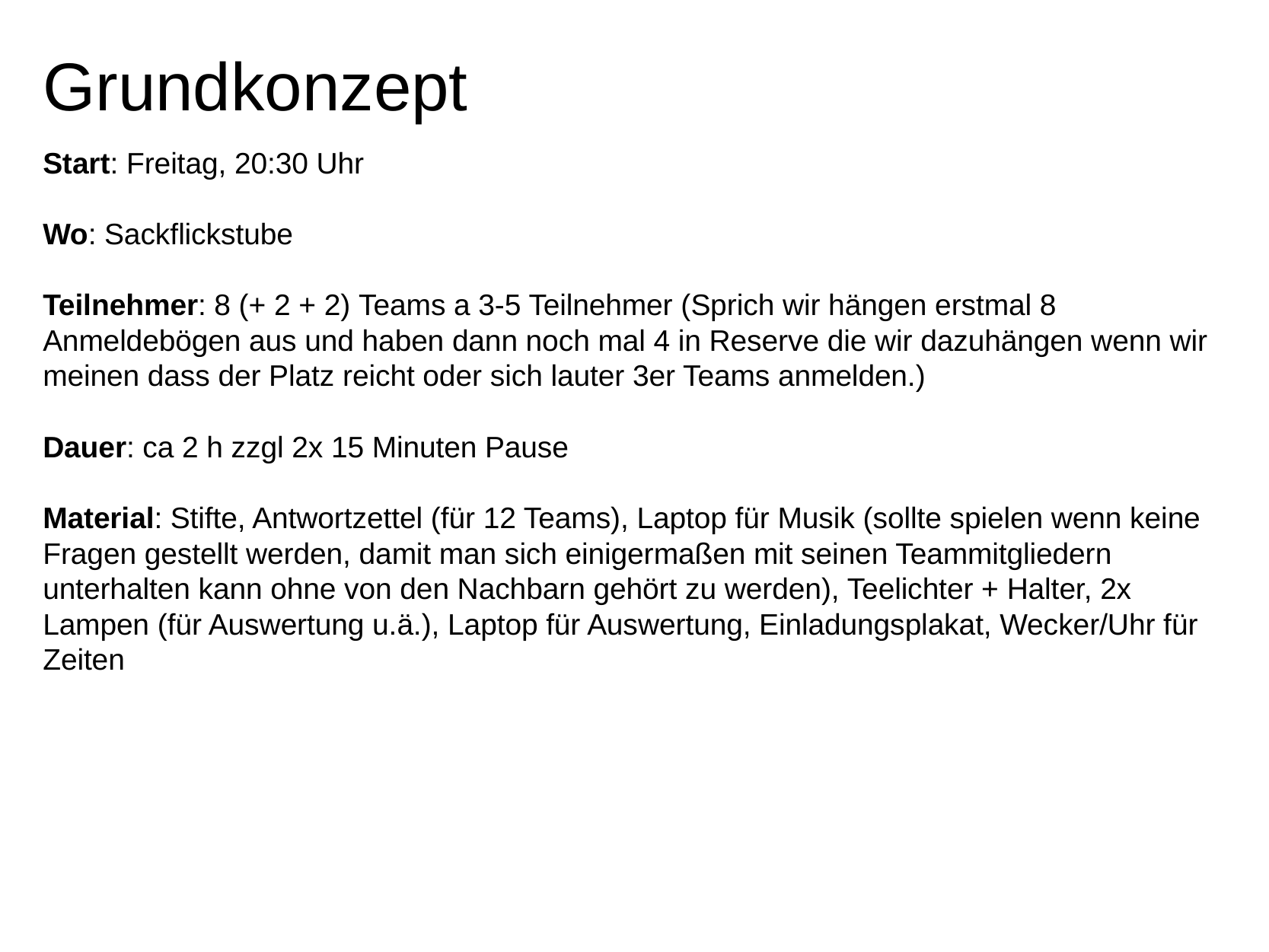

# Grundkonzept
Start: Freitag, 20:30 Uhr

Wo: Sackflickstube

Teilnehmer: 8 (+ 2 + 2) Teams a 3-5 Teilnehmer (Sprich wir hängen erstmal 8 Anmeldebögen aus und haben dann noch mal 4 in Reserve die wir dazuhängen wenn wir meinen dass der Platz reicht oder sich lauter 3er Teams anmelden.)

Dauer: ca 2 h zzgl 2x 15 Minuten Pause

Material: Stifte, Antwortzettel (für 12 Teams), Laptop für Musik (sollte spielen wenn keine Fragen gestellt werden, damit man sich einigermaßen mit seinen Teammitgliedern unterhalten kann ohne von den Nachbarn gehört zu werden), Teelichter + Halter, 2x Lampen (für Auswertung u.ä.), Laptop für Auswertung, Einladungsplakat, Wecker/Uhr für Zeiten